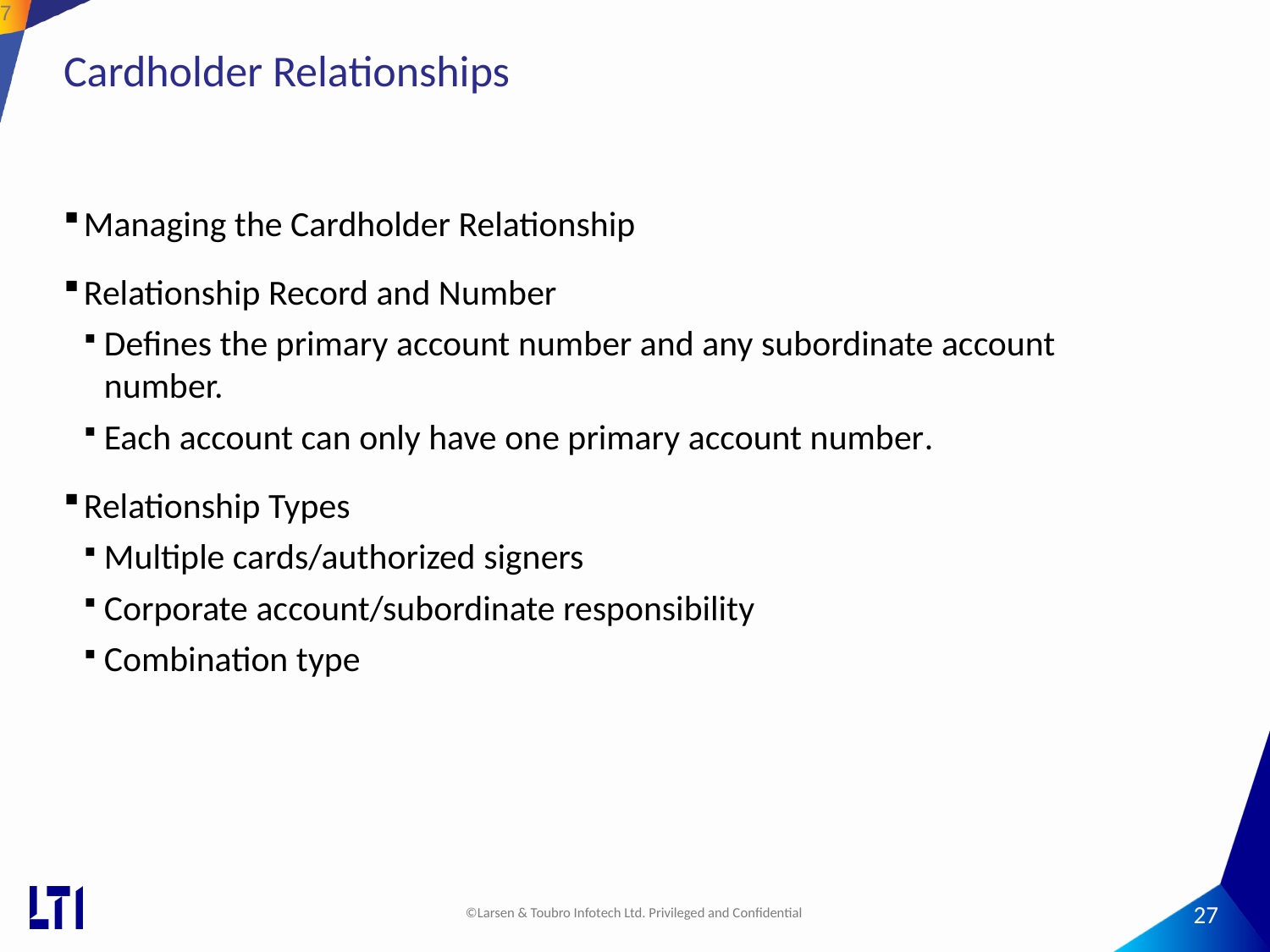

27
# Cardholder Relationships
Managing the Cardholder Relationship
Relationship Record and Number
Defines the primary account number and any subordinate account number.
Each account can only have one primary account number.
Relationship Types
Multiple cards/authorized signers
Corporate account/subordinate responsibility
Combination type